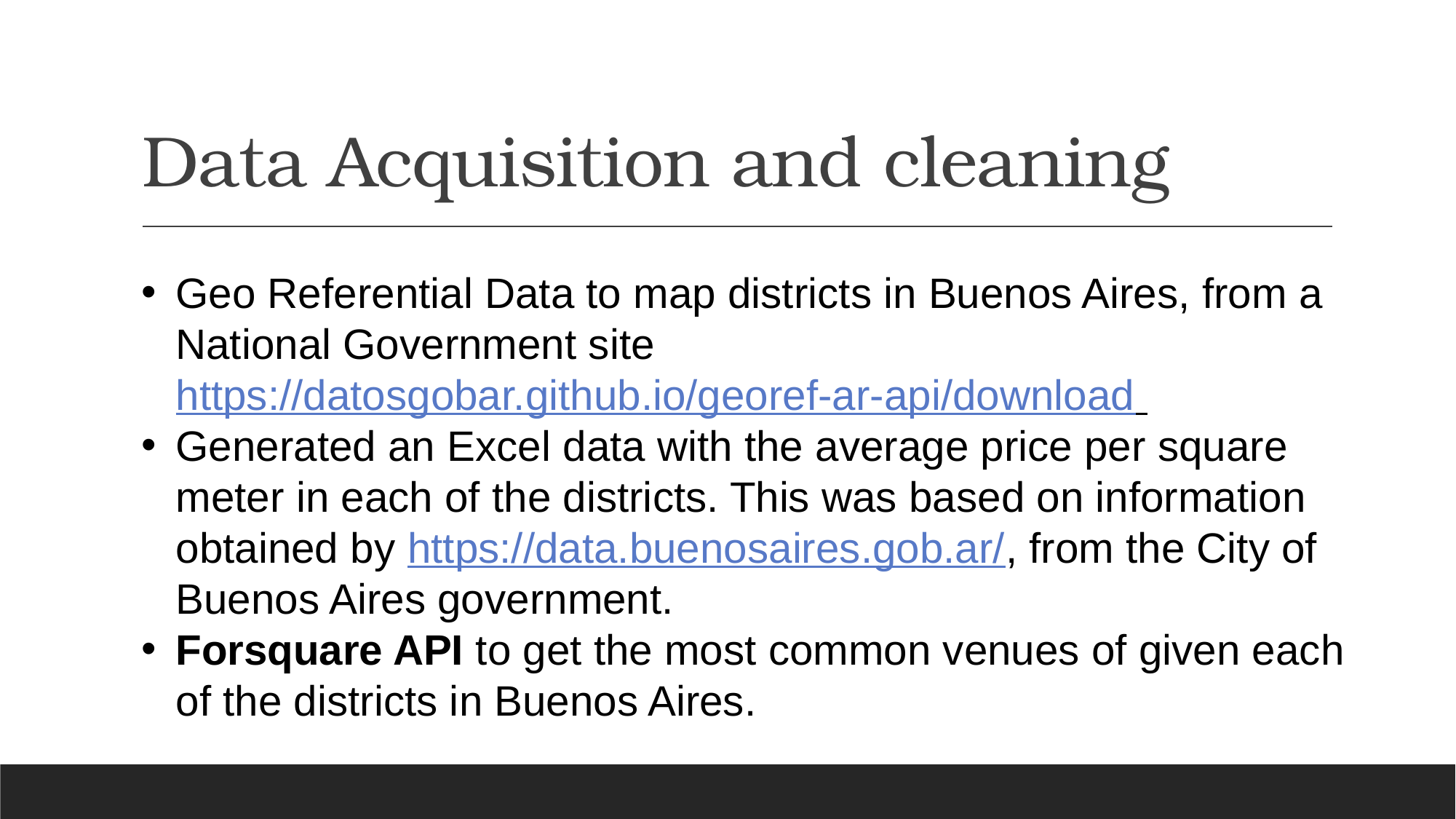

# Data Acquisition and cleaning
Geo Referential Data to map districts in Buenos Aires, from a National Government site https://datosgobar.github.io/georef-ar-api/download
Generated an Excel data with the average price per square meter in each of the districts. This was based on information obtained by https://data.buenosaires.gob.ar/, from the City of Buenos Aires government.
Forsquare API to get the most common venues of given each of the districts in Buenos Aires.